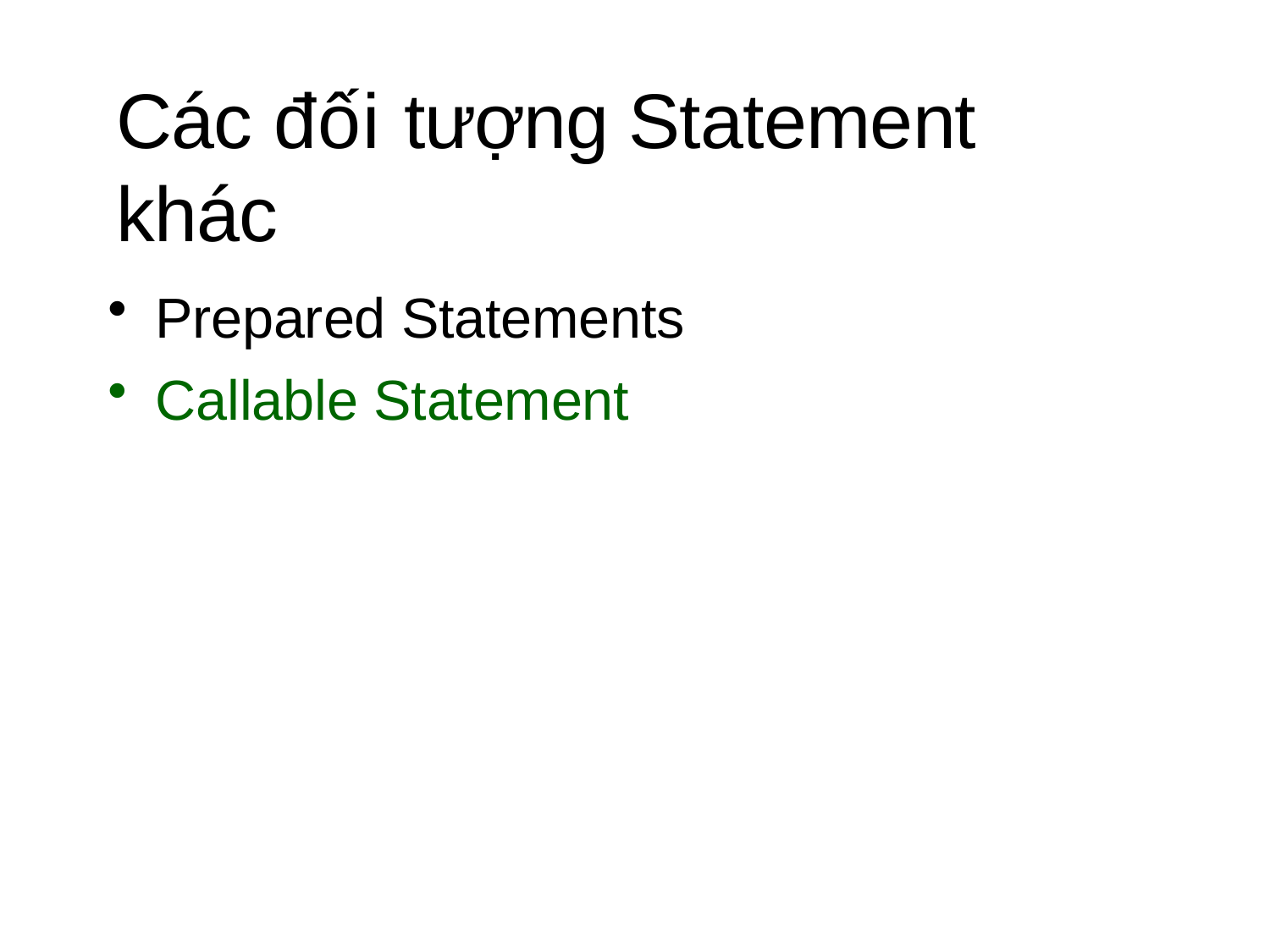

# Các đối tượng Statement khác
Prepared Statements
Callable Statement